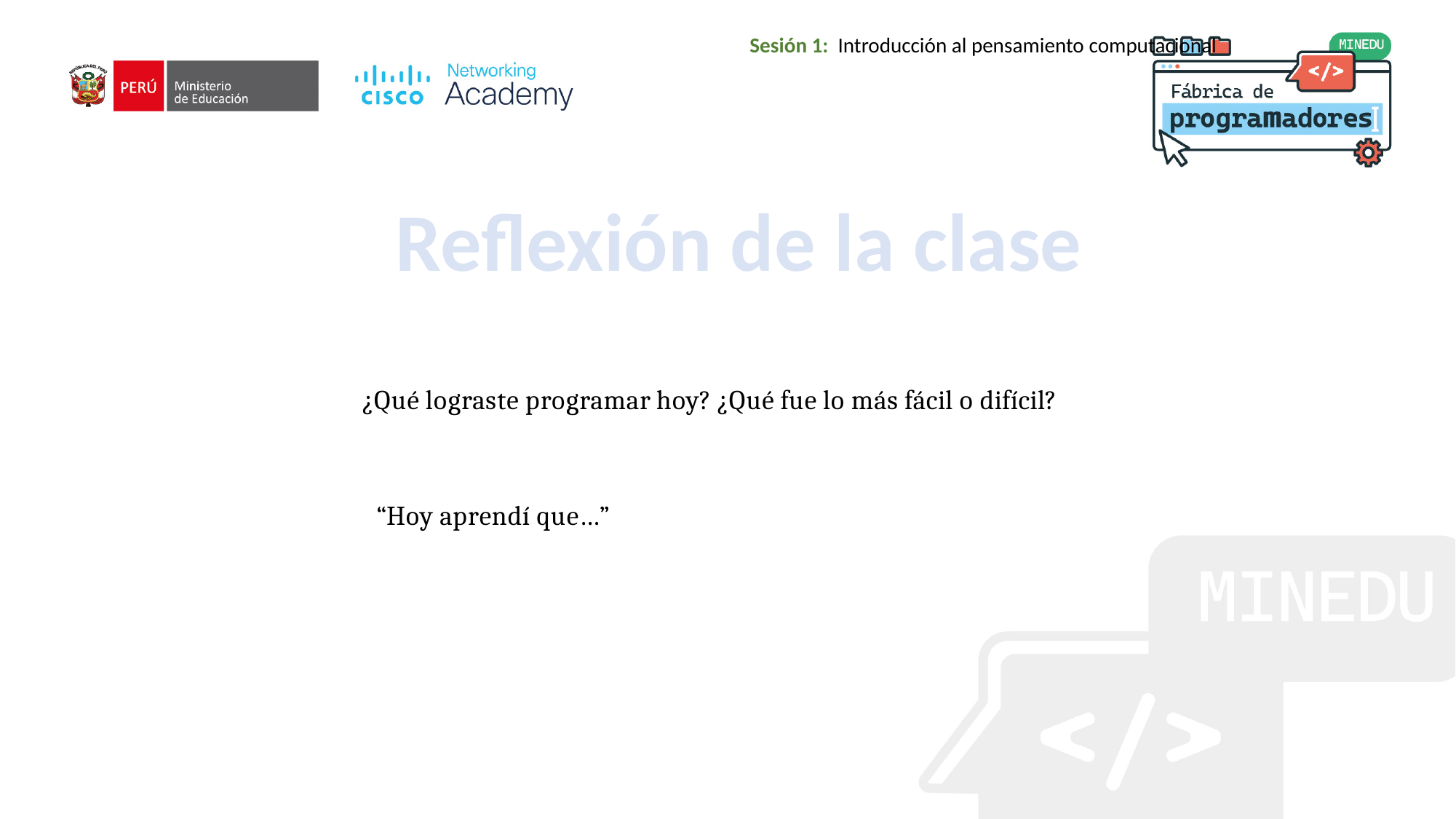

Sesión 1:  Introducción al pensamiento computacional
Reflexión de la clase
¿Qué lograste programar hoy? ¿Qué fue lo más fácil o difícil?
“Hoy aprendí que…”